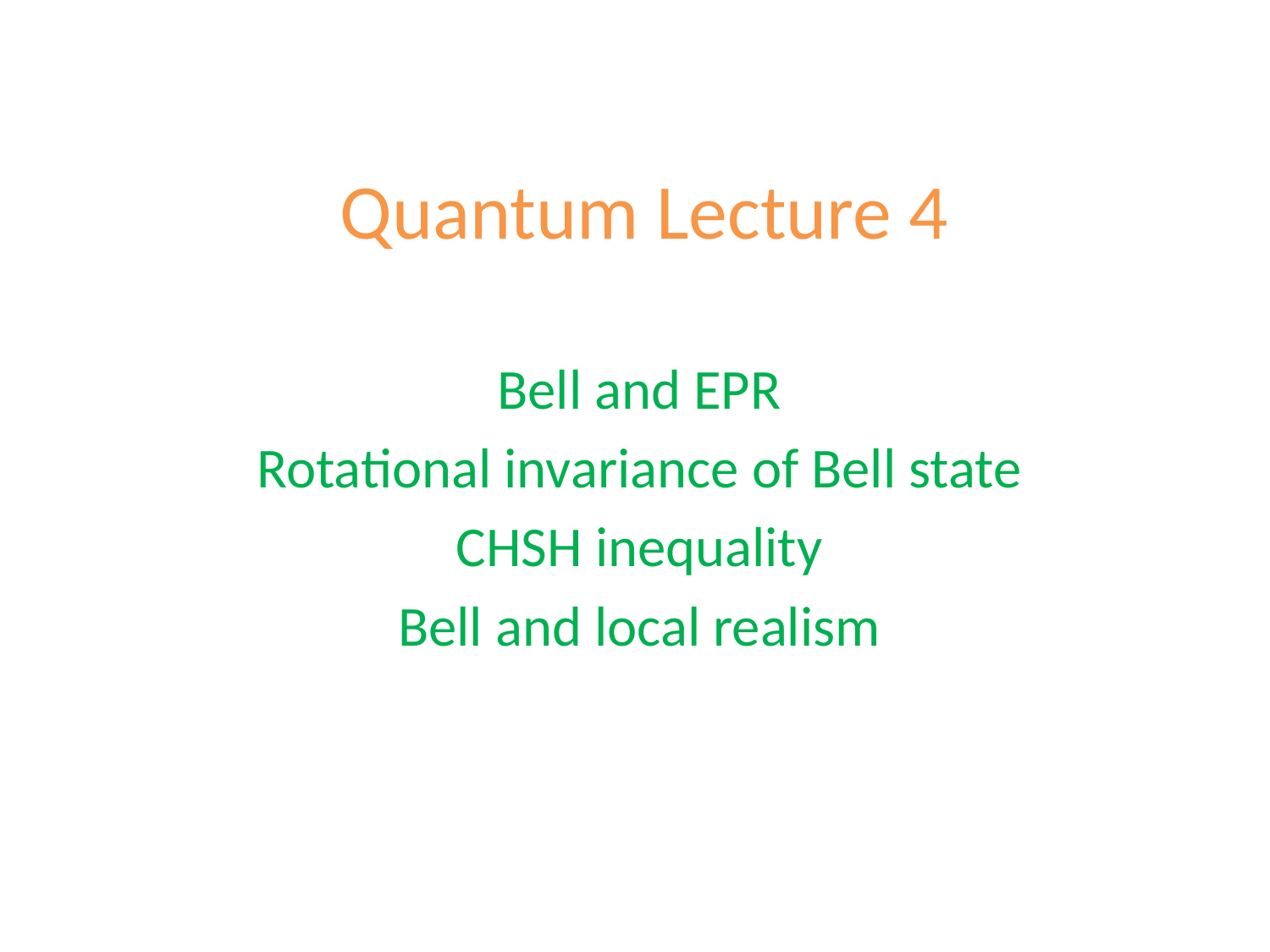

# Quantum Lecture 4
Bell and EPR
Rotational invariance of Bell state
CHSH inequality
Bell and local realism